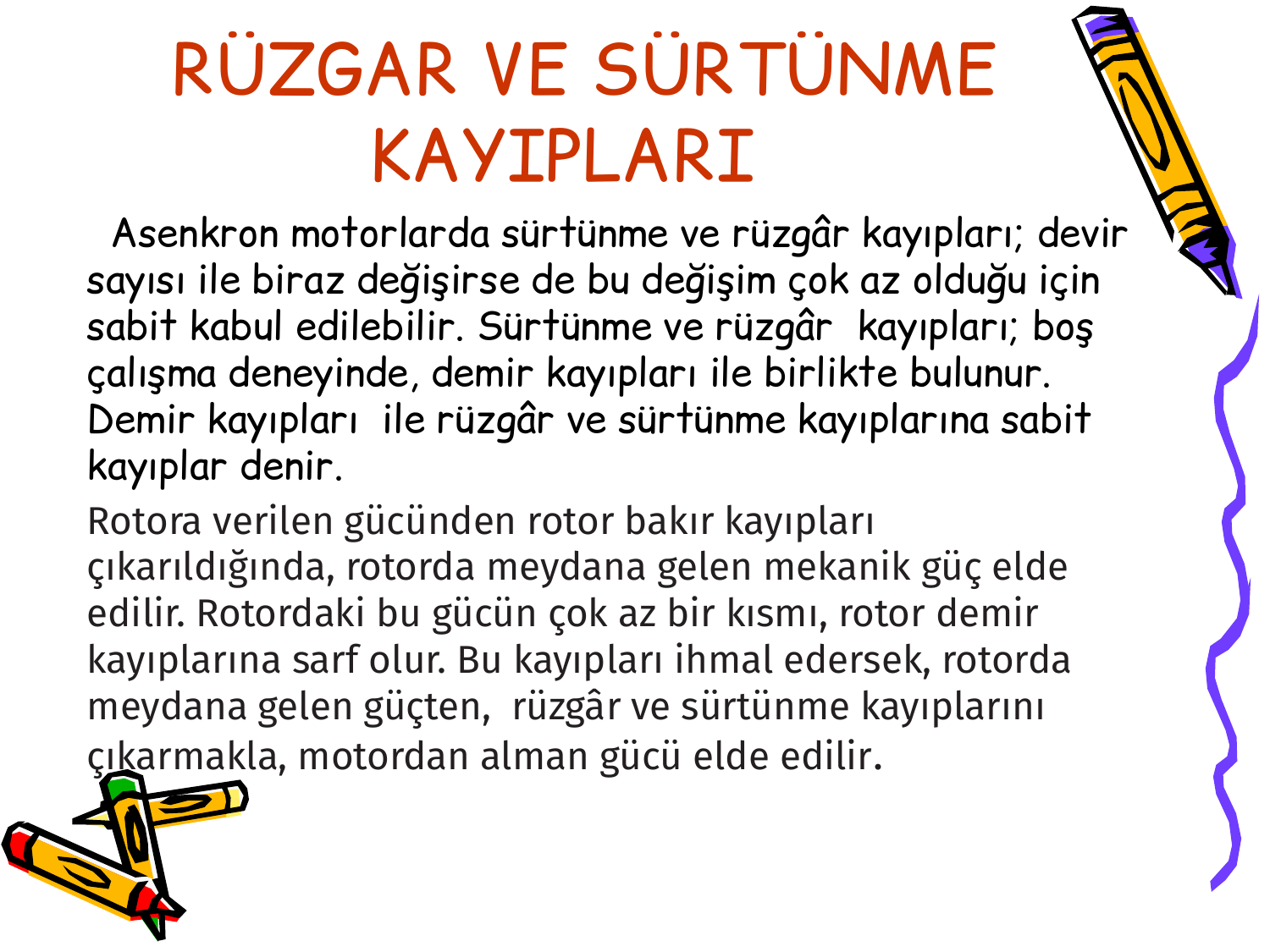

# RÜZGAR VE SÜRTÜNME KAYIPLARI
  Asenkron motorlarda sürtünme ve rüzgâr kayıpları; devir sayısı ile biraz değişirse de bu değişim çok az olduğu için sabit kabul edilebilir. Sürtünme ve rüzgâr  kayıpları; boş çalışma deneyinde, demir kayıpları ile birlikte bulunur. Demir kayıpları  ile rüzgâr ve sürtünme kayıplarına sabit kayıplar denir.
Rotora verilen gücünden rotor bakır kayıpları çıkarıldığında, rotorda meydana gelen mekanik güç elde edilir. Rotordaki bu gücün çok az bir kısmı, rotor demir kayıplarına sarf olur. Bu kayıpları ihmal edersek, rotorda meydana gelen güçten,  rüzgâr ve sürtünme kayıplarını çıkarmakla, motordan alman gücü elde edilir.